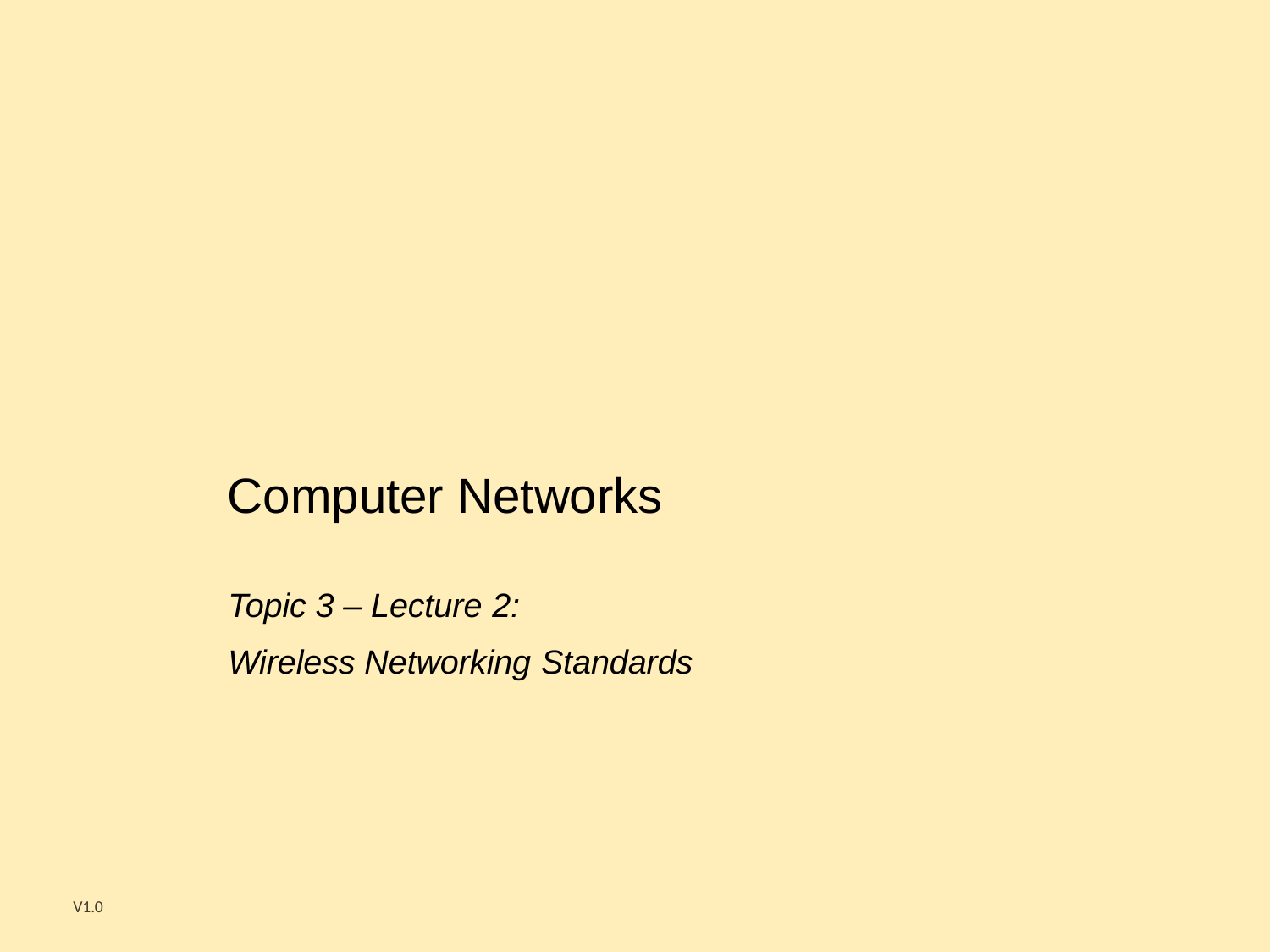

Computer Networks

Topic 3 – Lecture 2:
Wireless Networking Standards
V1.0